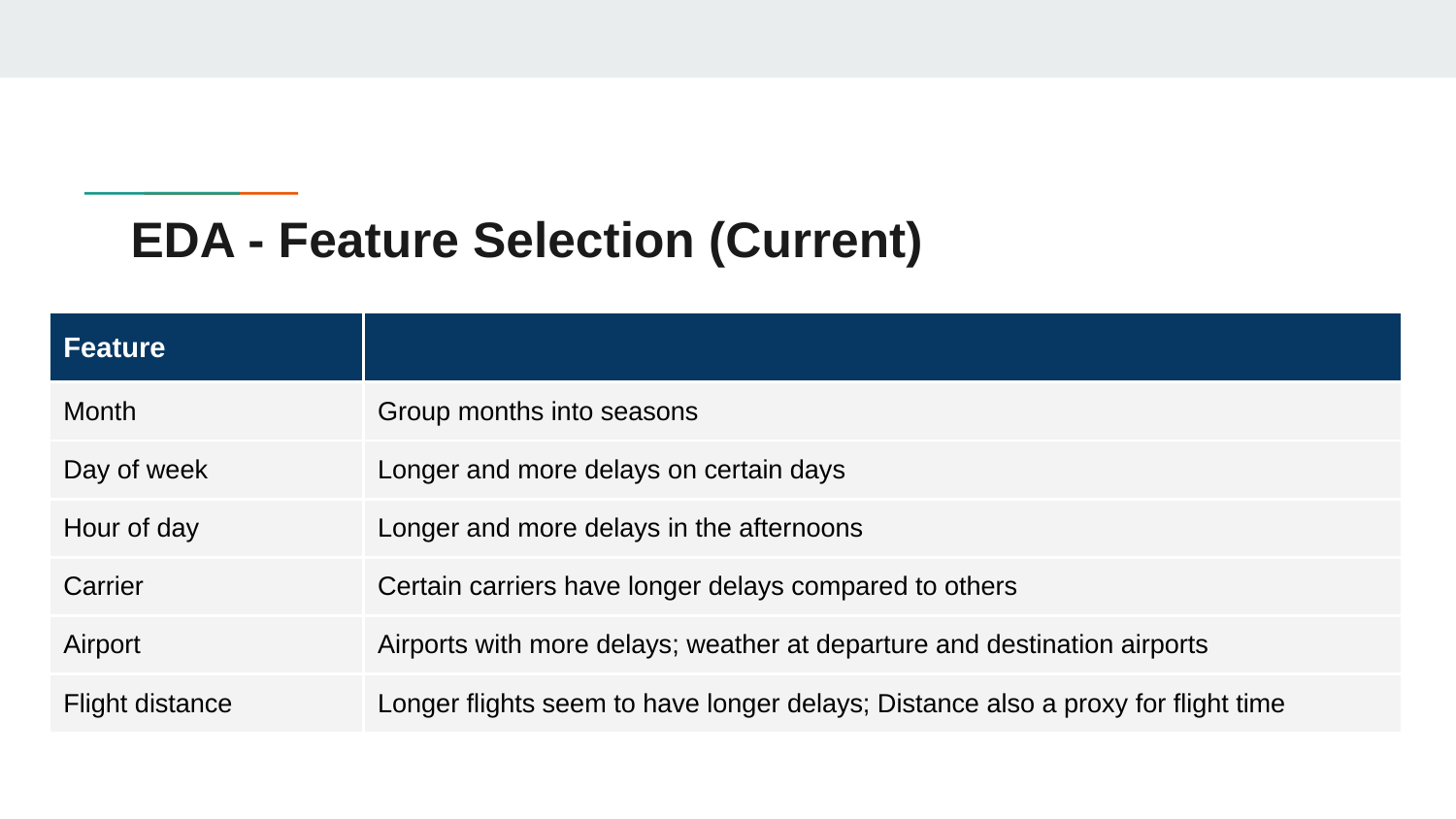

# EDA - Feature Selection (Current)
| Feature |  |
| --- | --- |
| Month | Group months into seasons |
| Day of week | Longer and more delays on certain days |
| Hour of day | Longer and more delays in the afternoons |
| Carrier | Certain carriers have longer delays compared to others |
| Airport | Airports with more delays; weather at departure and destination airports |
| Flight distance | Longer flights seem to have longer delays; Distance also a proxy for flight time |